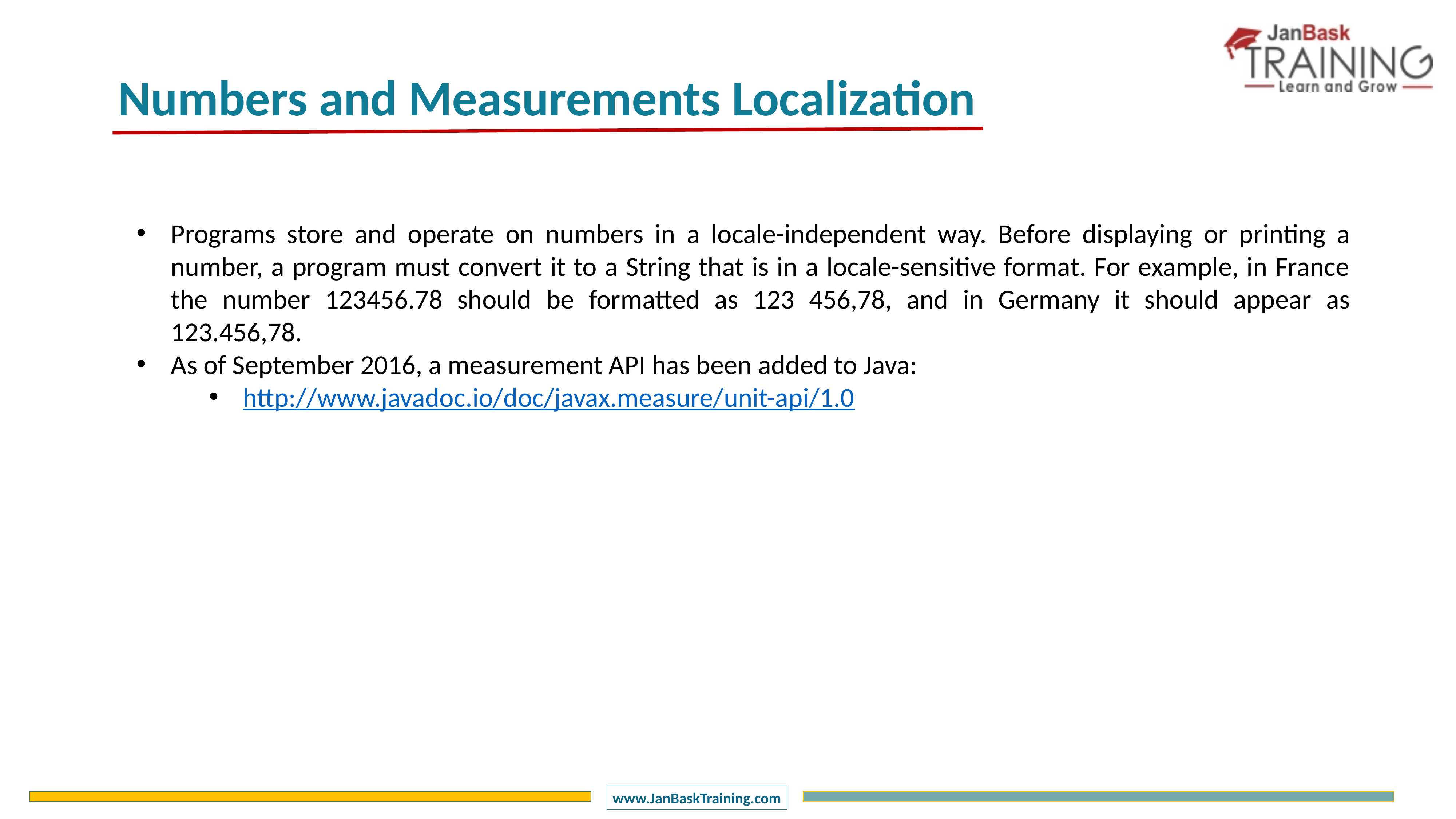

Numbers and Measurements Localization
Programs store and operate on numbers in a locale-independent way. Before displaying or printing a number, a program must convert it to a String that is in a locale-sensitive format. For example, in France the number 123456.78 should be formatted as 123 456,78, and in Germany it should appear as 123.456,78.
As of September 2016, a measurement API has been added to Java:
http://www.javadoc.io/doc/javax.measure/unit-api/1.0